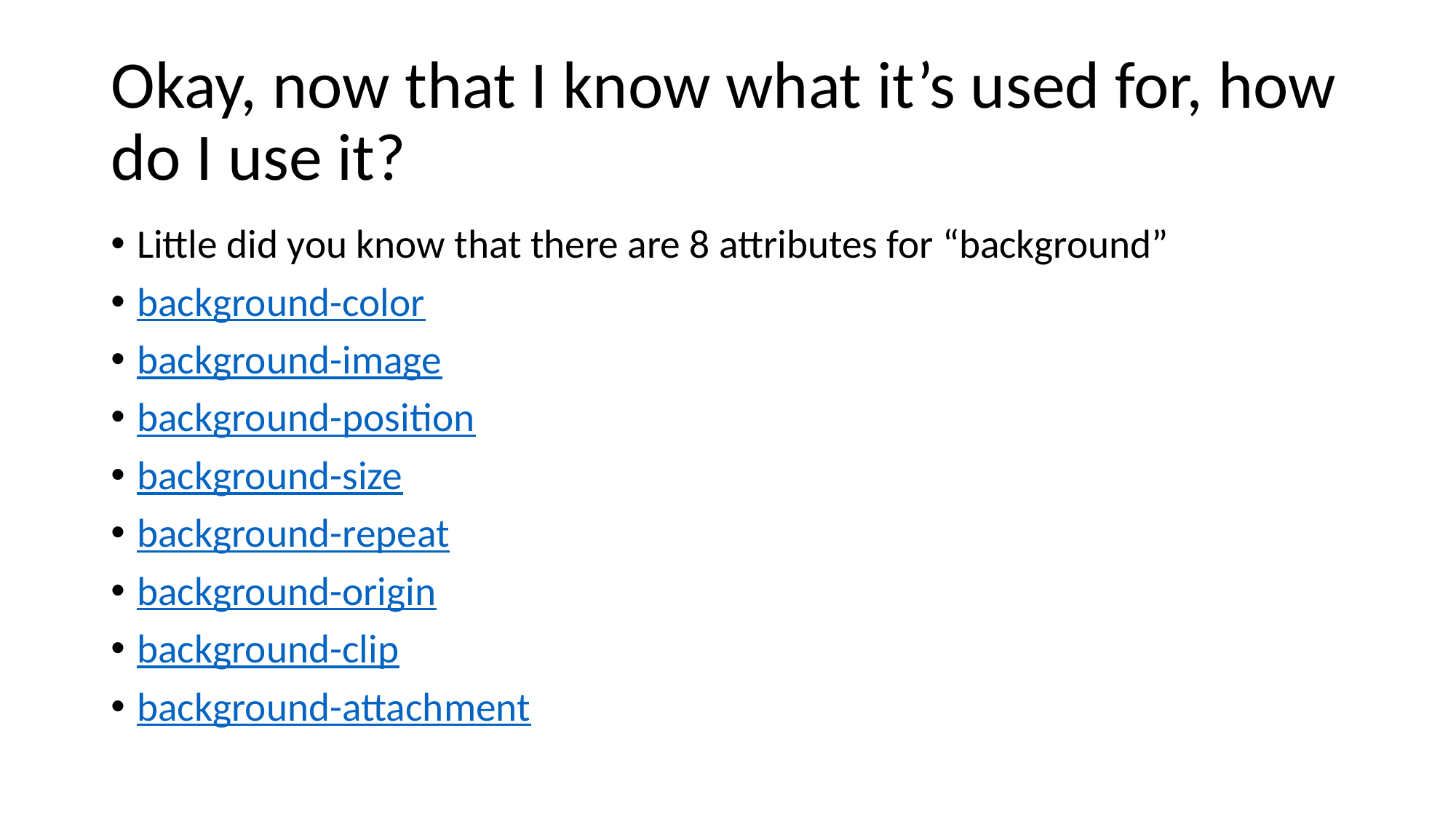

# Okay, now that I know what it’s used for, how do I use it?
Little did you know that there are 8 attributes for “background”
background-color
background-image
background-position
background-size
background-repeat
background-origin
background-clip
background-attachment